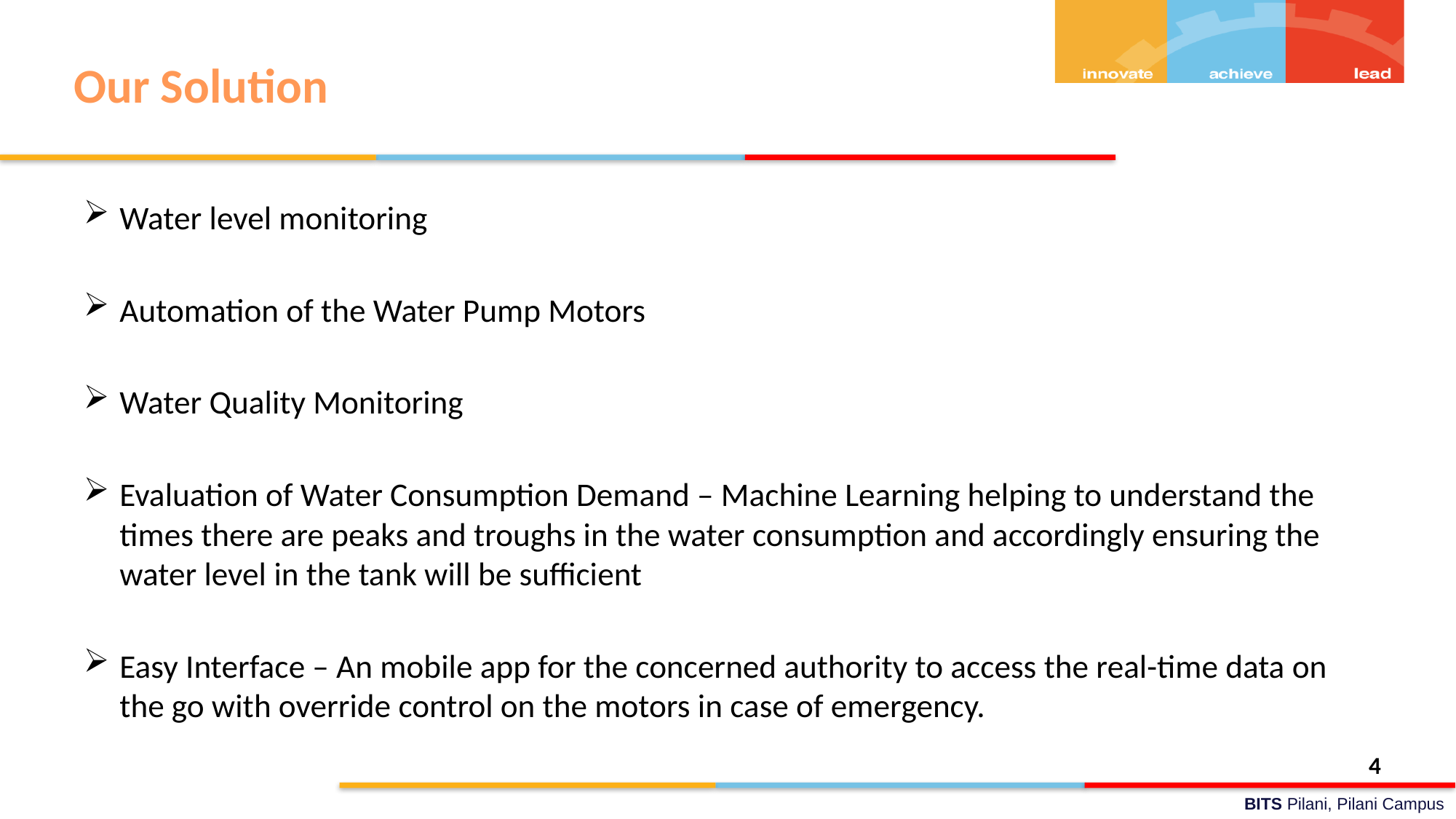

# Our Solution
Water level monitoring

Automation of the Water Pump Motors

Water Quality Monitoring

Evaluation of Water Consumption Demand – Machine Learning helping to understand the times there are peaks and troughs in the water consumption and accordingly ensuring the water level in the tank will be sufficient

Easy Interface – An mobile app for the concerned authority to access the real-time data on the go with override control on the motors in case of emergency.

4